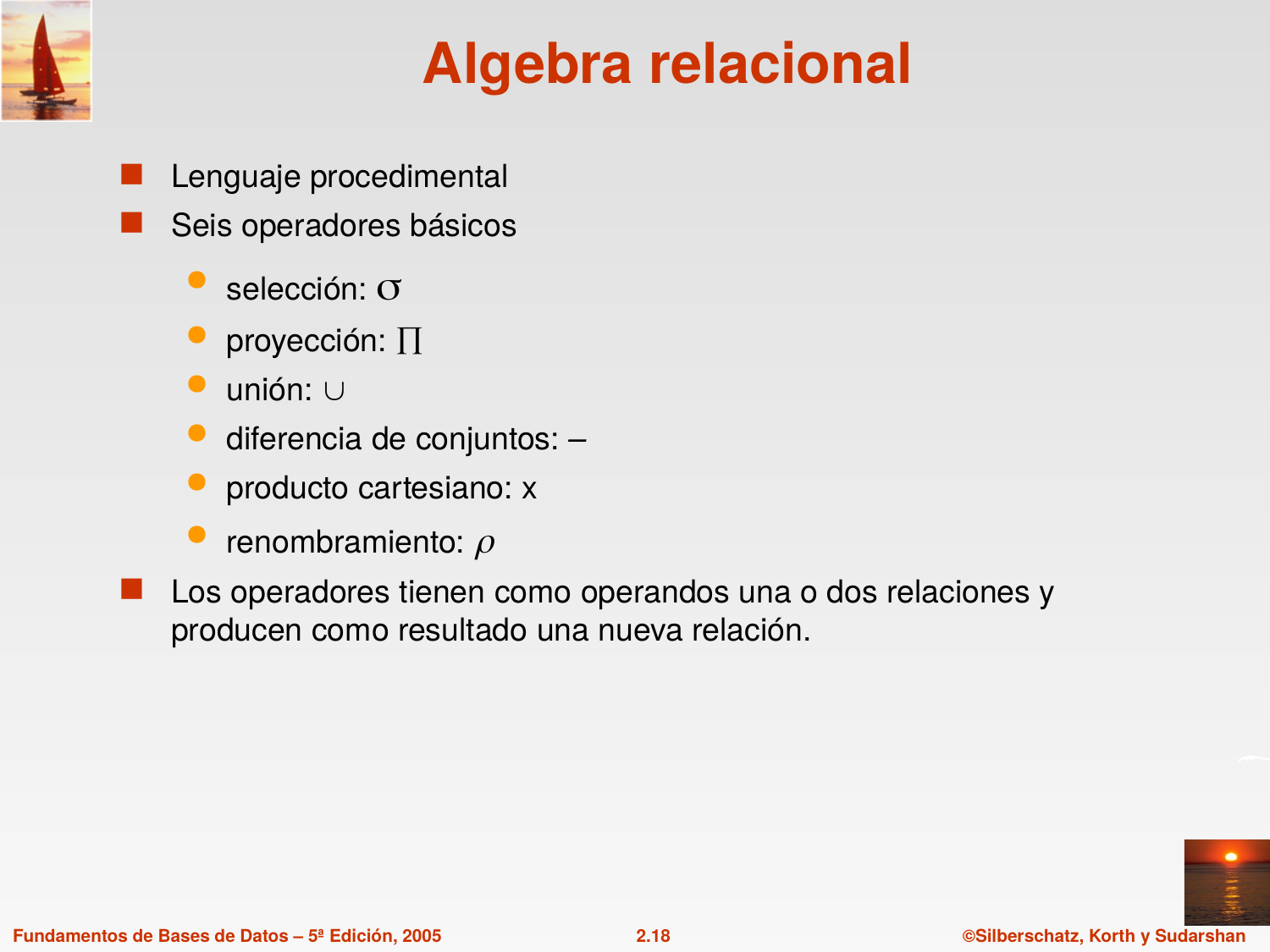

# Algebra relacional
Lenguaje procedimental
Seis operadores básicos
selección: σ
proyección: ∏
unión: ∪
diferencia de conjuntos: –
producto cartesiano: x
renombramiento: ρ
Los operadores tienen como operandos una o dos relaciones y producen como resultado una nueva relación.